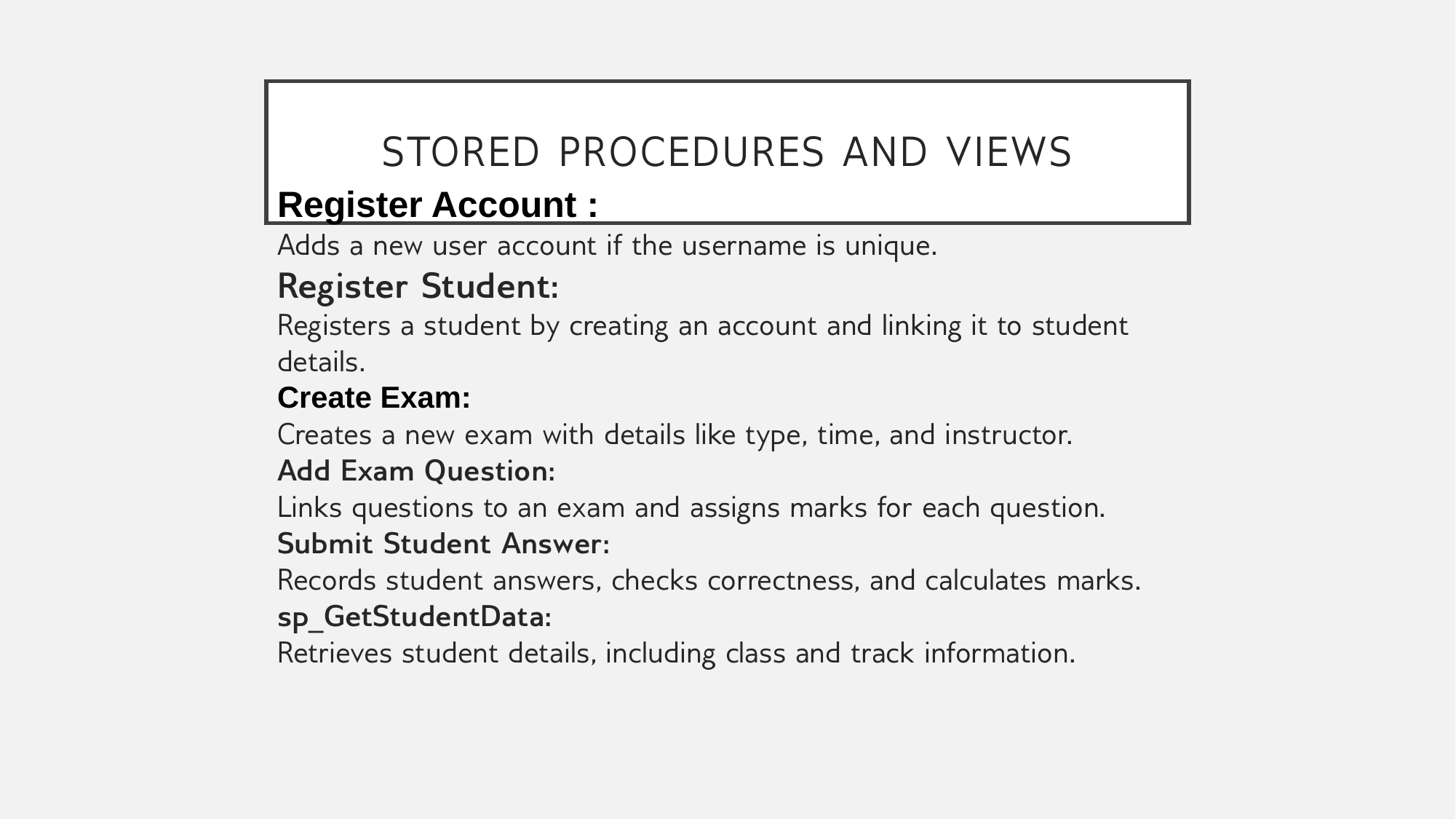

# Stored Procedures and Views
Register Account :
Adds a new user account if the username is unique.
Register Student:
Registers a student by creating an account and linking it to student details.
Create Exam:
Creates a new exam with details like type, time, and instructor.
Add Exam Question:
Links questions to an exam and assigns marks for each question.
Submit Student Answer:
Records student answers, checks correctness, and calculates marks.
sp_GetStudentData:
Retrieves student details, including class and track information.